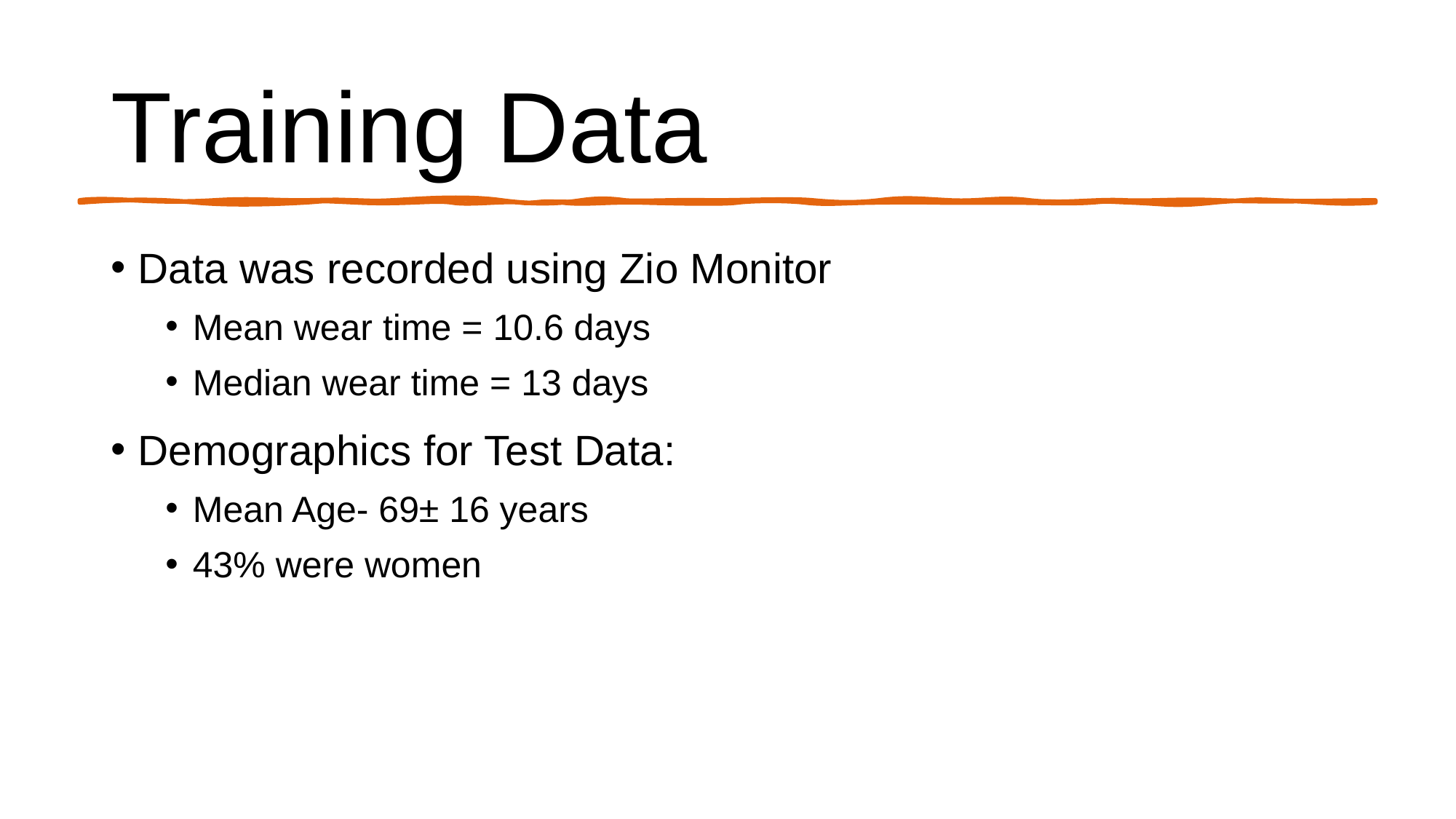

# Training Data

Data was recorded using Zio Monitor
Mean wear time = 10.6 days
Median wear time = 13 days
Demographics for Test Data:
Mean Age- 69± 16 years
43% were women